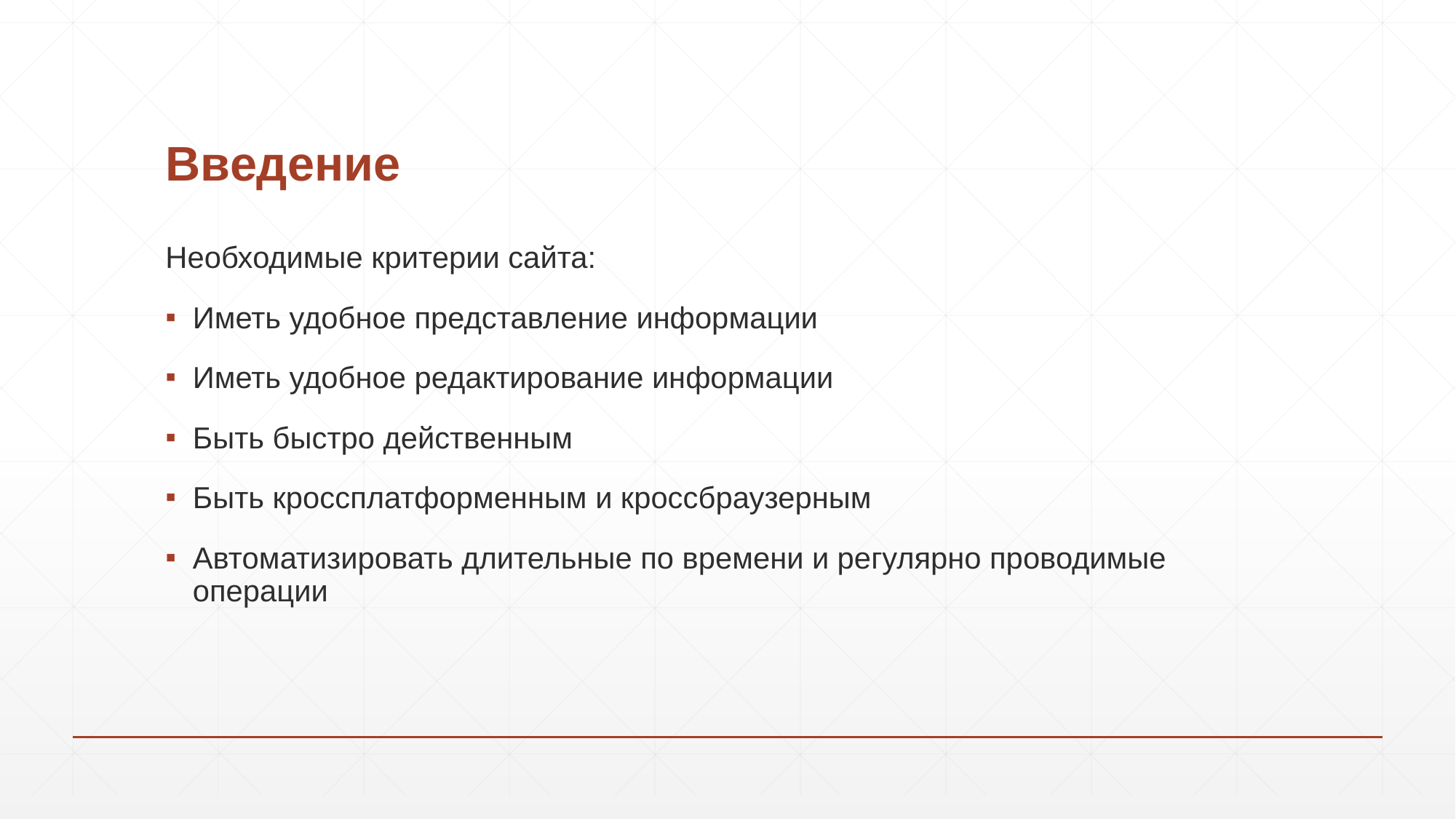

# Введение
Необходимые критерии сайта:
Иметь удобное представление информации
Иметь удобное редактирование информации
Быть быстро действенным
Быть кроссплатформенным и кроссбраузерным
Автоматизировать длительные по времени и регулярно проводимые операции